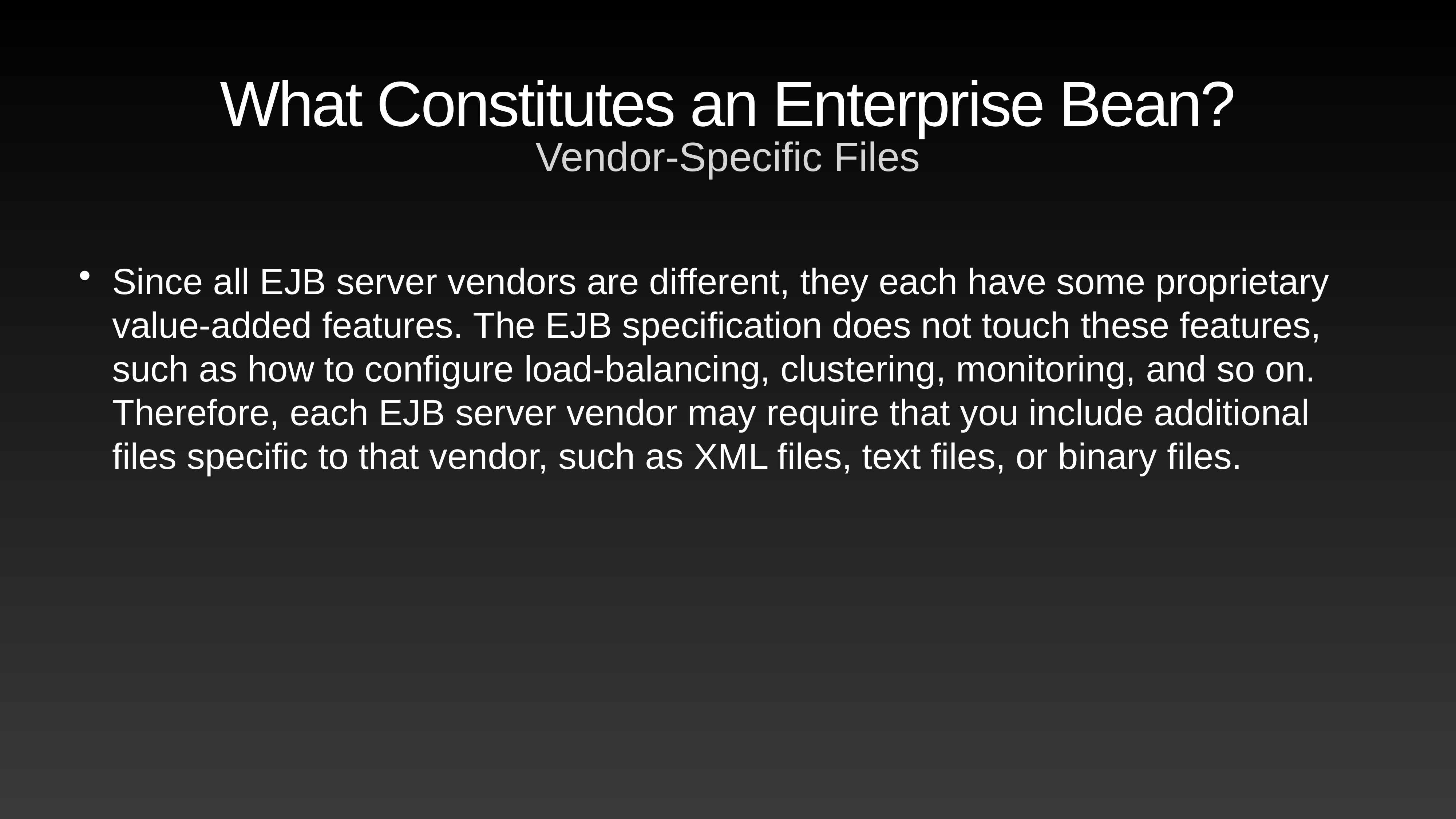

# What Constitutes an Enterprise Bean?
Vendor-Specific Files
Since all EJB server vendors are different, they each have some proprietary value-added features. The EJB specification does not touch these features, such as how to configure load-balancing, clustering, monitoring, and so on. Therefore, each EJB server vendor may require that you include additional files specific to that vendor, such as XML files, text files, or binary files.